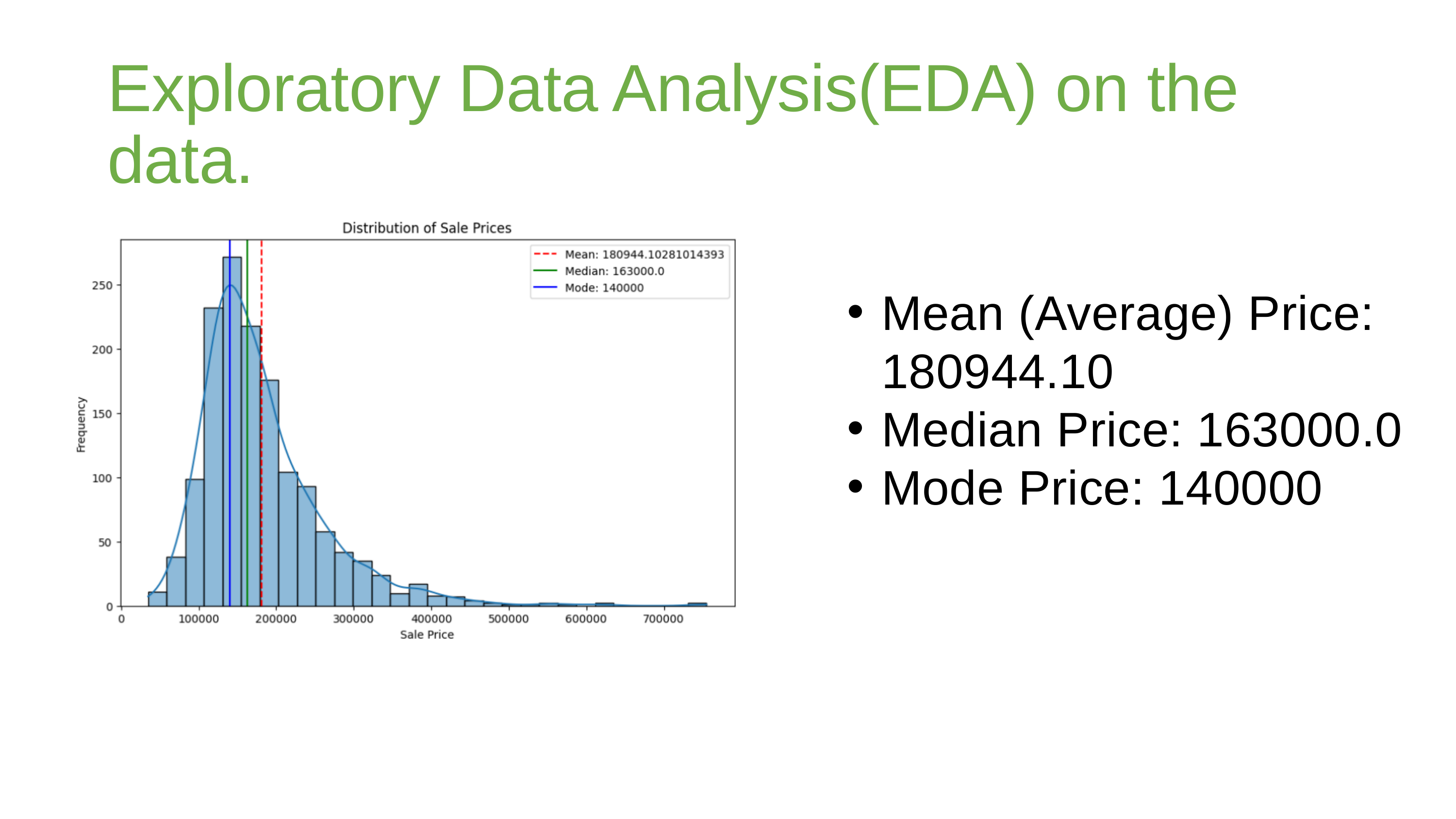

Exploratory Data Analysis(EDA) on the data.

Mean (Average) Price: 180944.10
Median Price: 163000.0
Mode Price: 140000